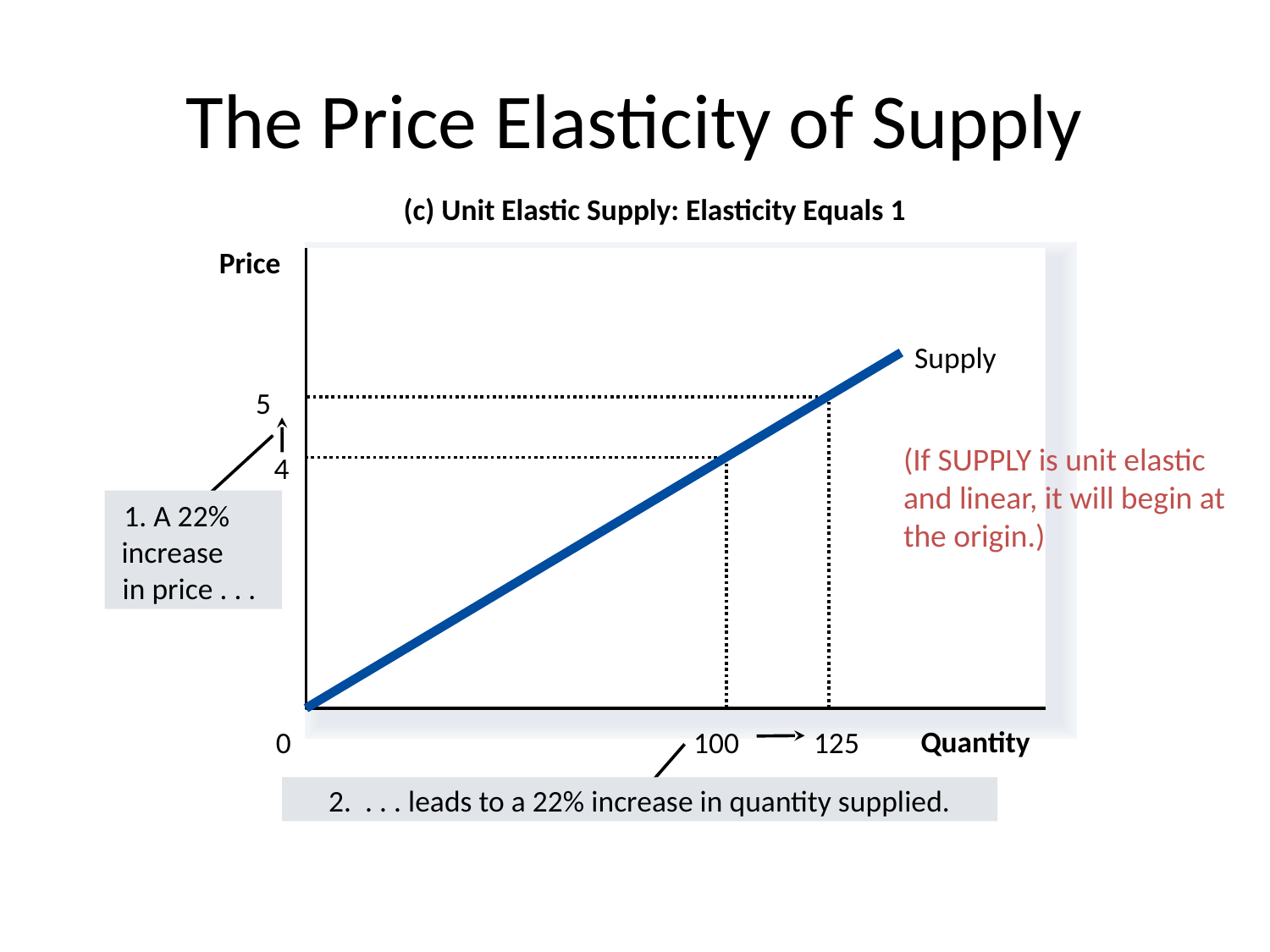

# The Price Elasticity of Supply
(c) Unit Elastic Supply: Elasticity Equals 1
Price

Supply

5

125

(If SUPPLY is unit elastic and linear, it will begin at the origin.)

1. A 22%
increase
in price . . .
4

100
Quantity
0

2.  . . . leads to a 22% increase in quantity supplied.